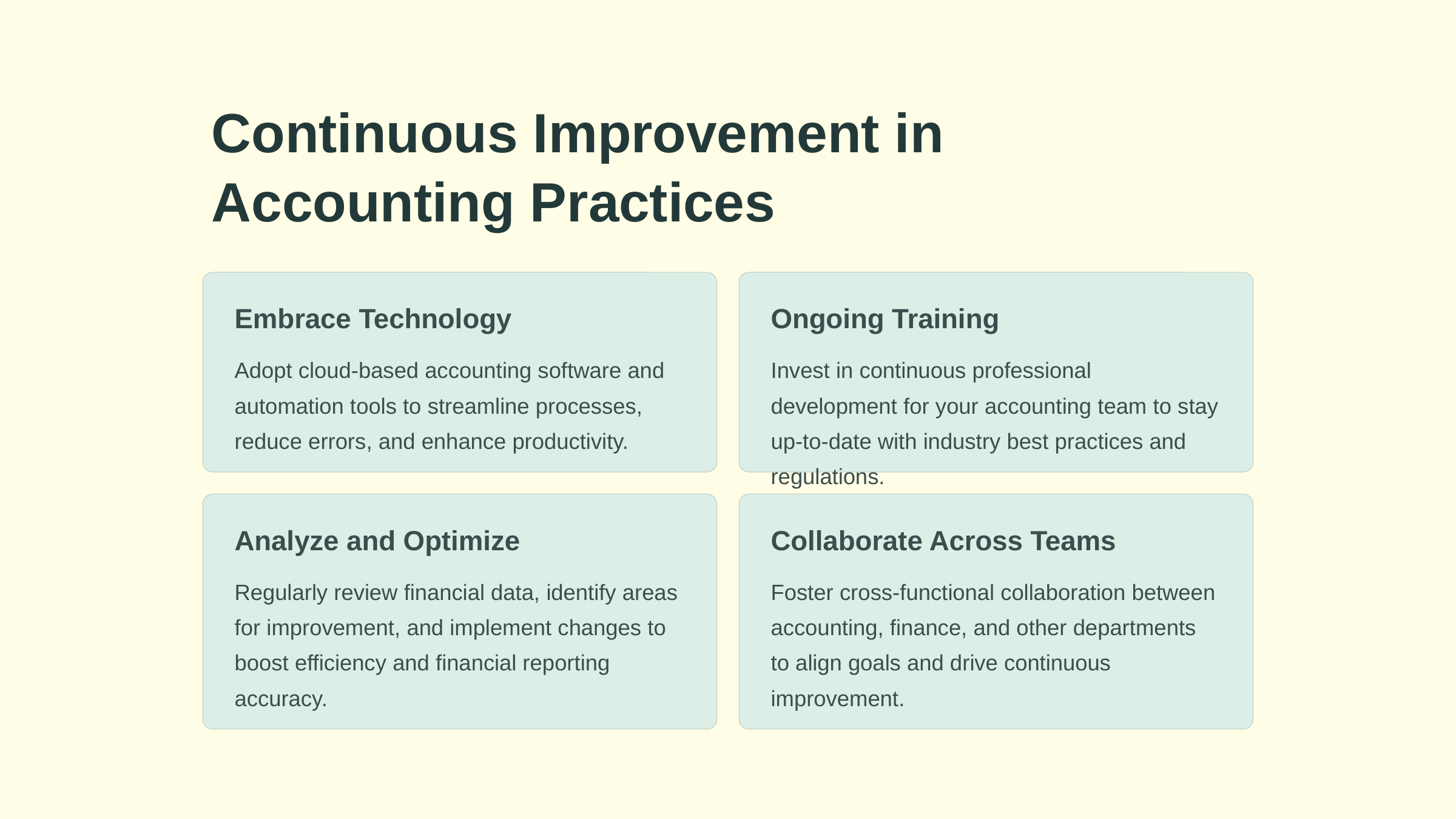

Continuous Improvement in Accounting Practices

Embrace Technology
Ongoing Training
Adopt cloud-based accounting software and automation tools to streamline processes, reduce errors, and enhance productivity.
Invest in continuous professional development for your accounting team to stay up-to-date with industry best practices and regulations.

Analyze and Optimize
Collaborate Across Teams
Regularly review financial data, identify areas for improvement, and implement changes to boost efficiency and financial reporting accuracy.
Foster cross-functional collaboration between accounting, finance, and other departments to align goals and drive continuous improvement.